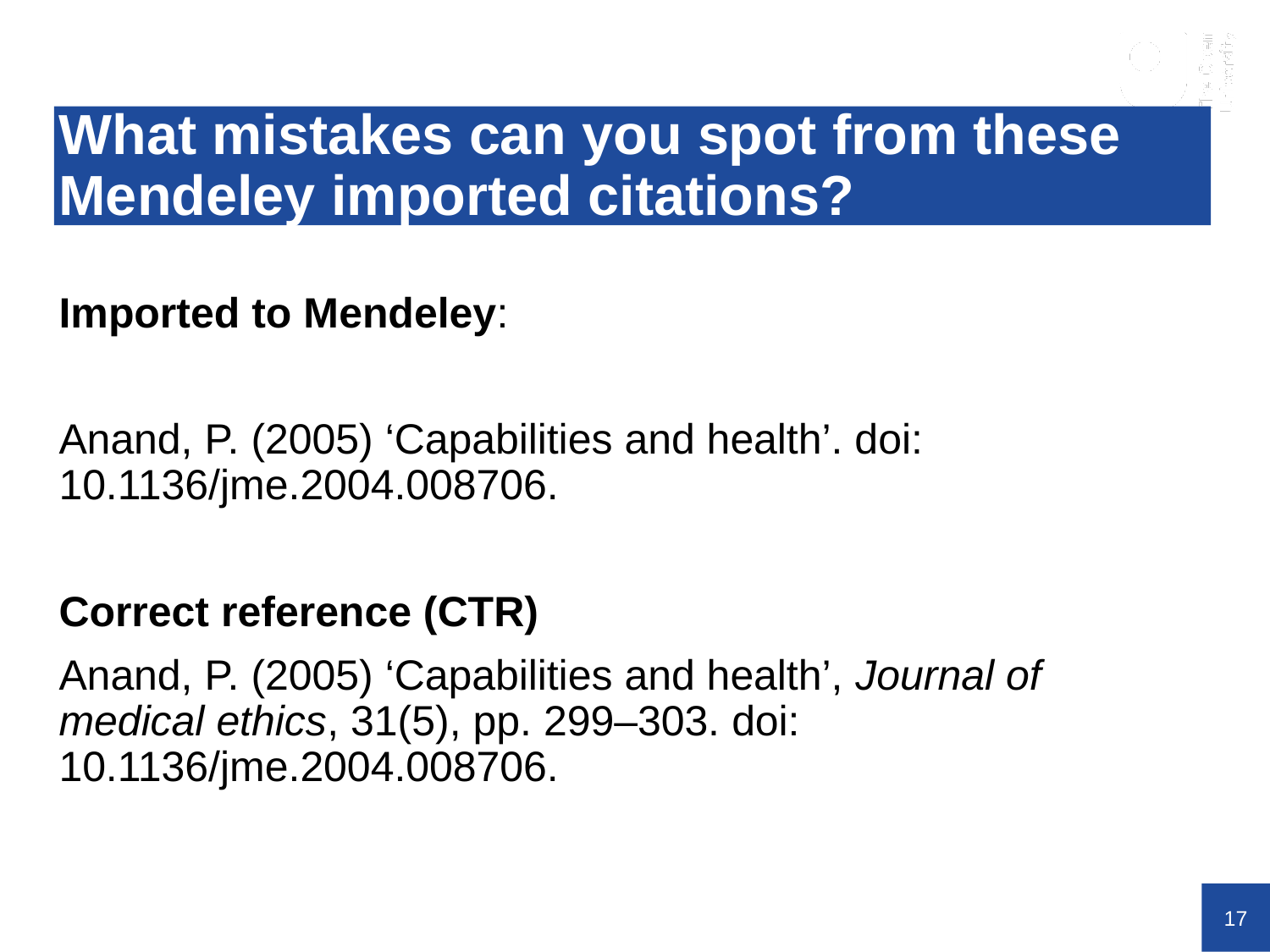

# What mistakes can you spot from these Mendeley imported citations?
Imported to Mendeley:

Anand, P. (2005) ‘Capabilities and health’. doi: 10.1136/jme.2004.008706.

Correct reference (CTR)
Anand, P. (2005) ‘Capabilities and health’, Journal of medical ethics, 31(5), pp. 299–303. doi: 10.1136/jme.2004.008706.